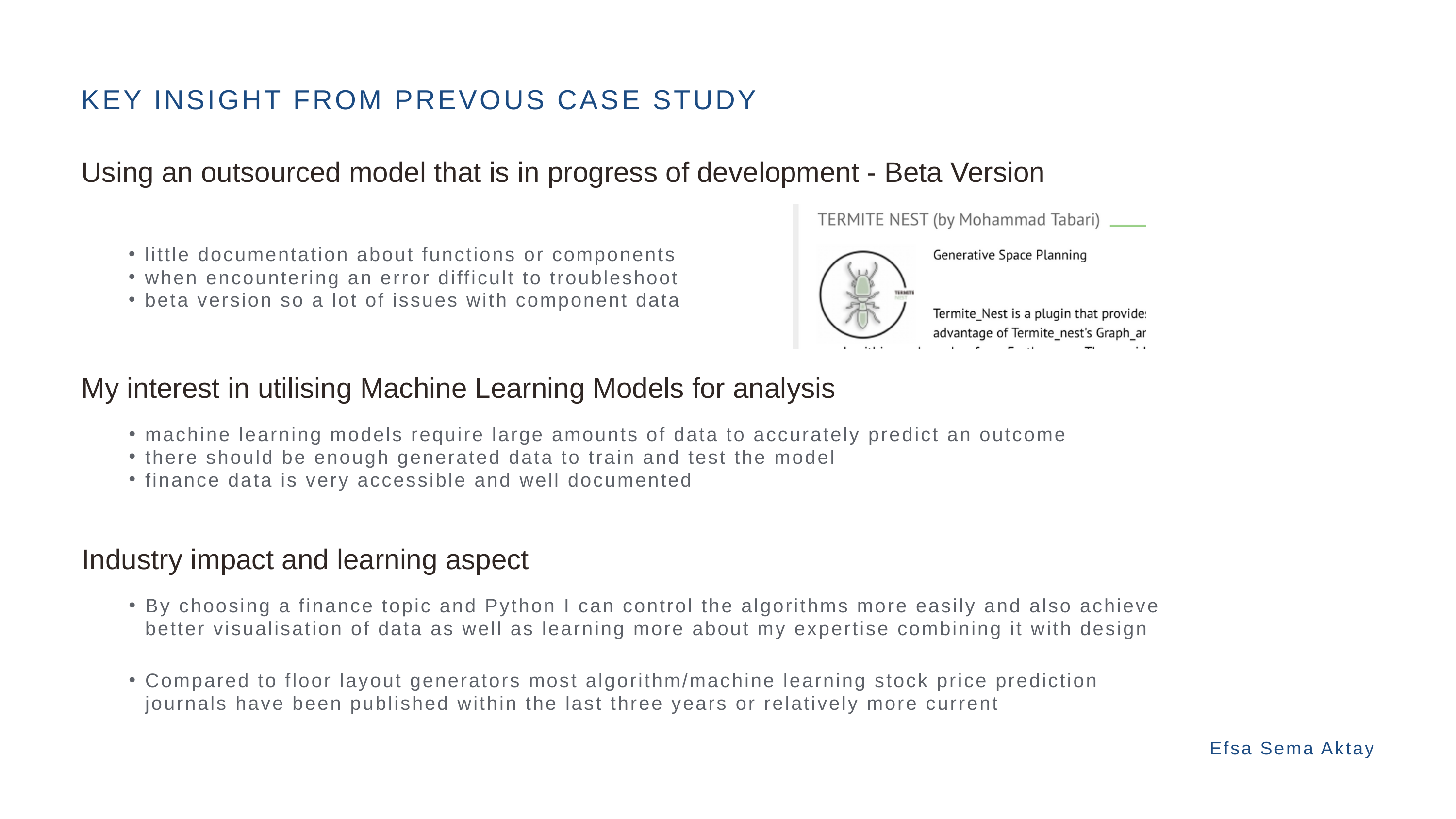

KEY INSIGHT FROM PREVOUS CASE STUDY
Using an outsourced model that is in progress of development - Beta Version

little documentation about functions or components
when encountering an error difficult to troubleshoot
beta version so a lot of issues with component data
My interest in utilising Machine Learning Models for analysis
machine learning models require large amounts of data to accurately predict an outcome
there should be enough generated data to train and test the model
finance data is very accessible and well documented
Industry impact and learning aspect
By choosing a finance topic and Python I can control the algorithms more easily and also achieve better visualisation of data as well as learning more about my expertise combining it with design
Compared to floor layout generators most algorithm/machine learning stock price prediction journals have been published within the last three years or relatively more current
Efsa Sema Aktay